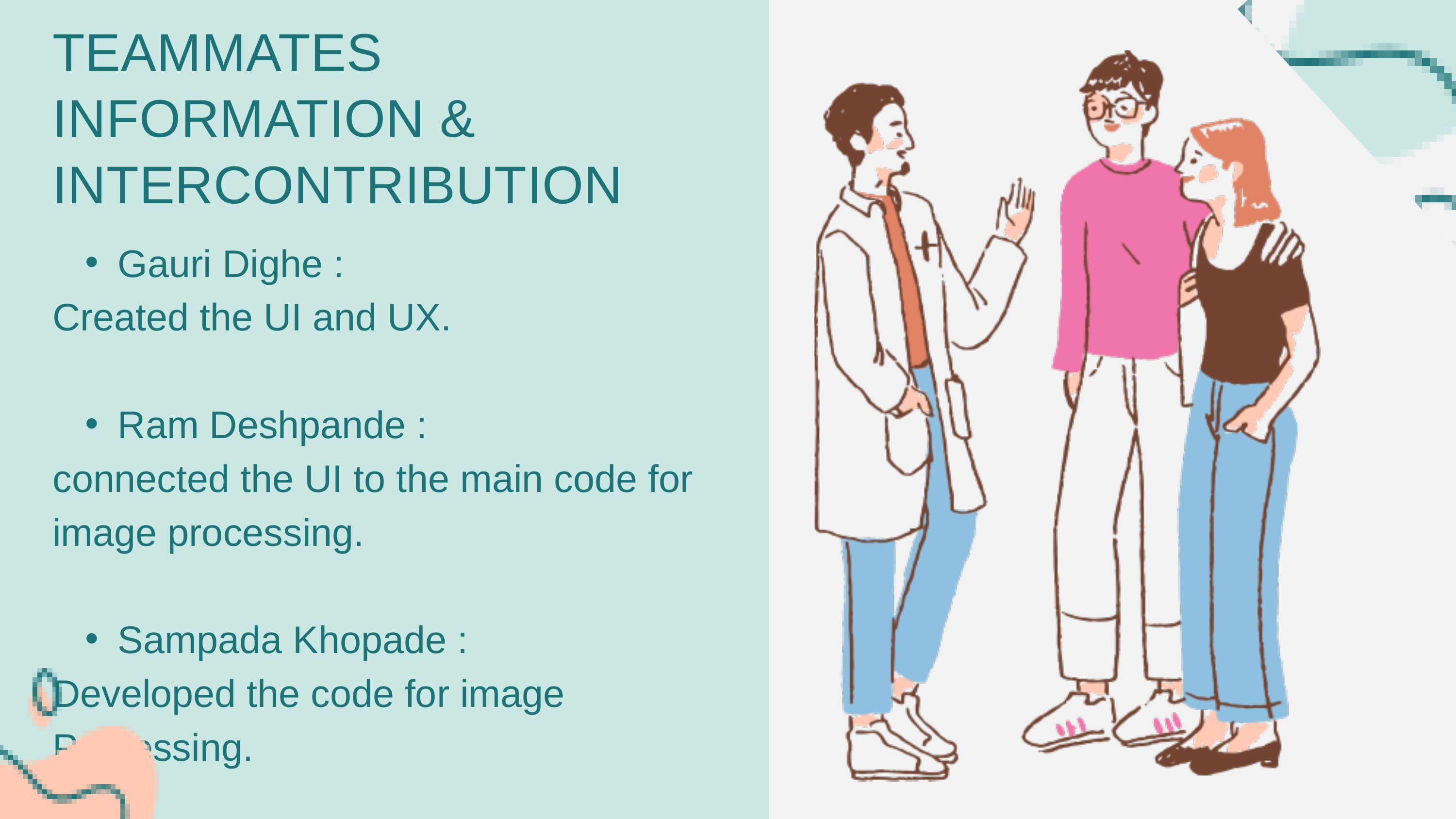

TEAMMATES INFORMATION & INTERCONTRIBUTION

Gauri Dighe :
Created the UI and UX.

Ram Deshpande :
connected the UI to the main code for image processing.

Sampada Khopade :
Developed the code for image Processing.